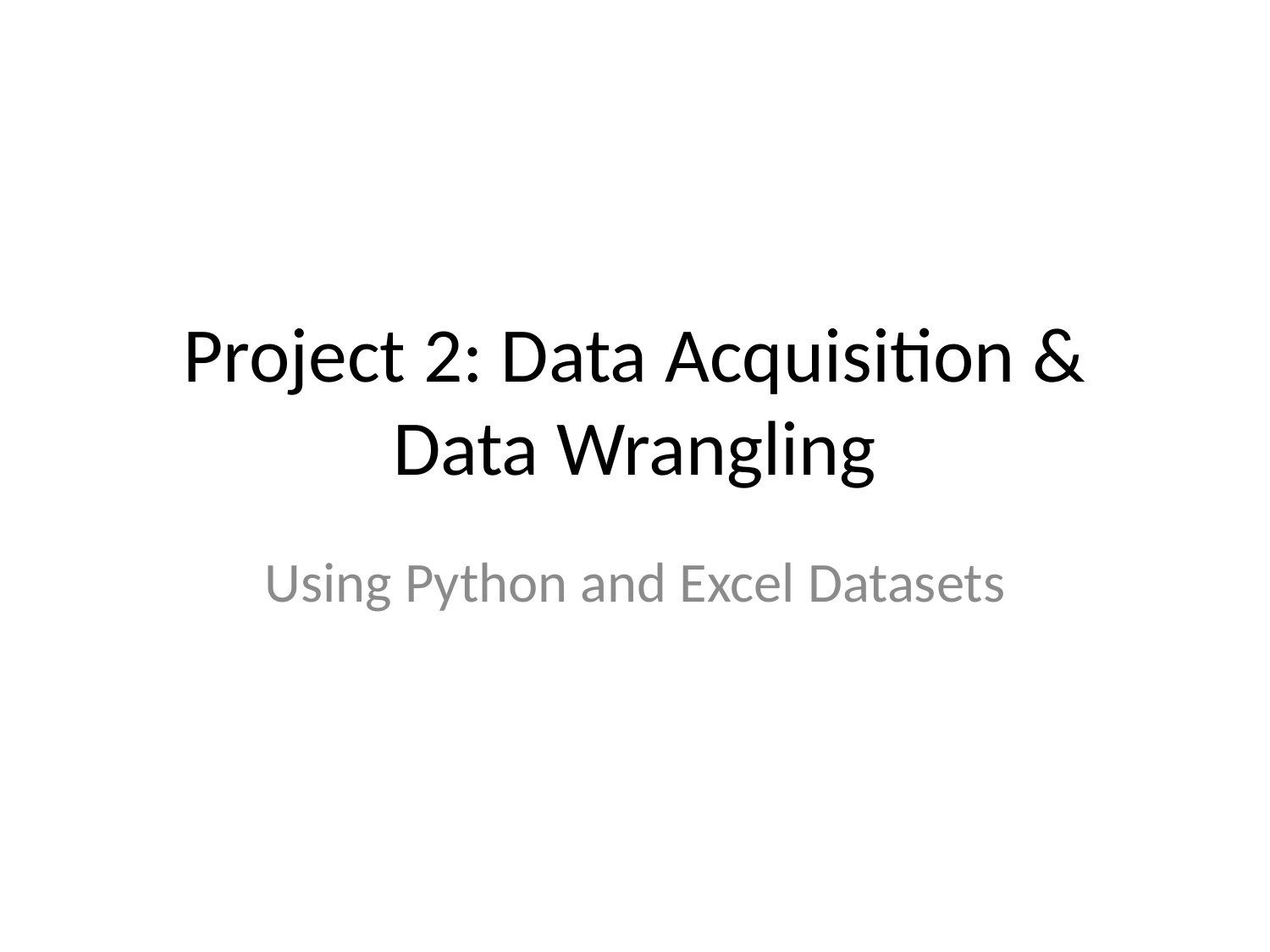

# Project 2: Data Acquisition & Data Wrangling
Using Python and Excel Datasets